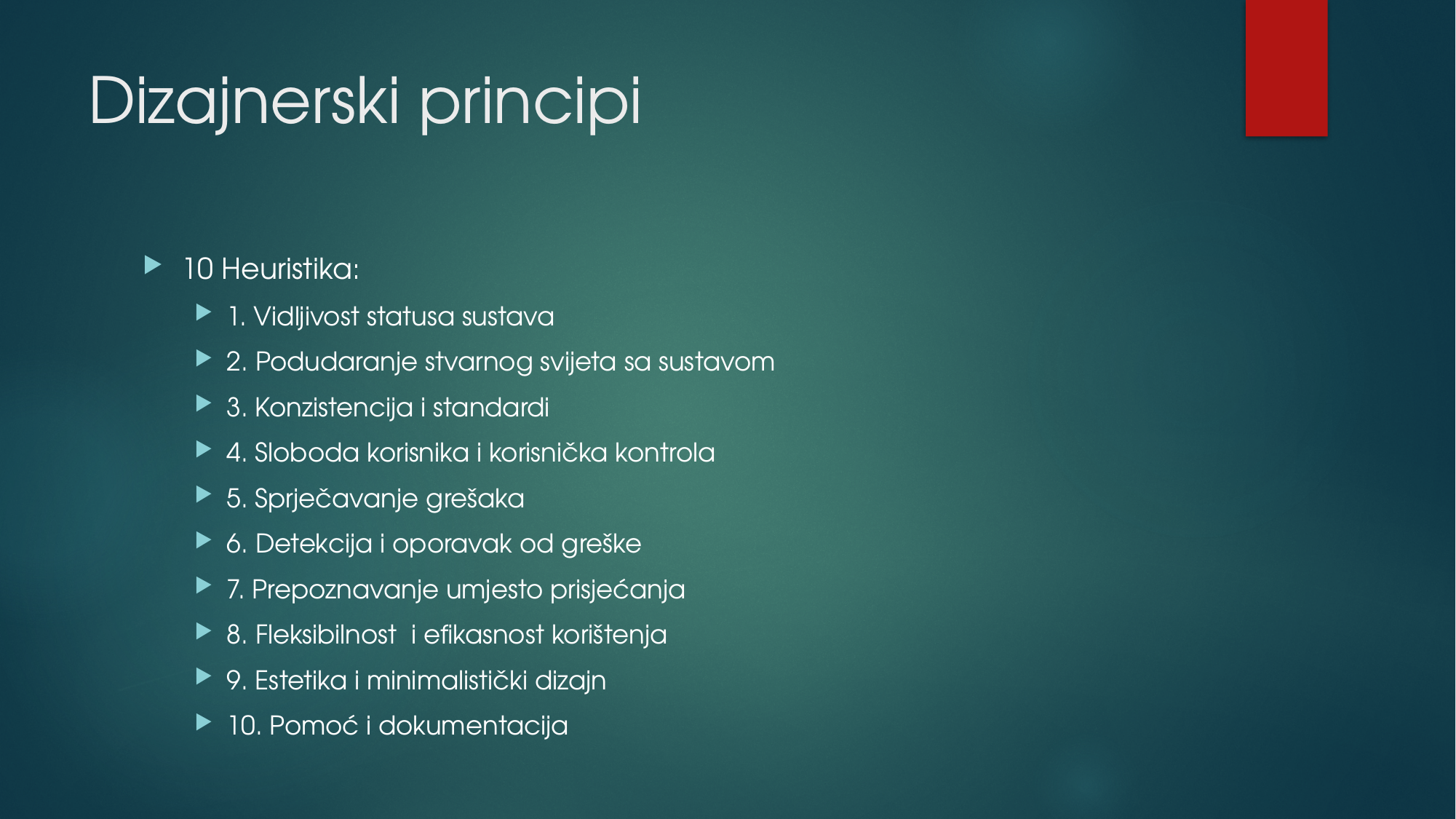

# Dizajnerski principi
10 Heuristika:
1. Vidljivost statusa sustava
2. Podudaranje stvarnog svijeta sa sustavom
3. Konzistencija i standardi
4. Sloboda korisnika i korisnička kontrola
5. Sprječavanje grešaka
6. Detekcija i oporavak od greške
7. Prepoznavanje umjesto prisjećanja
8. Fleksibilnost  i efikasnost korištenja
9. Estetika i minimalistički dizajn
10. Pomoć i dokumentacija